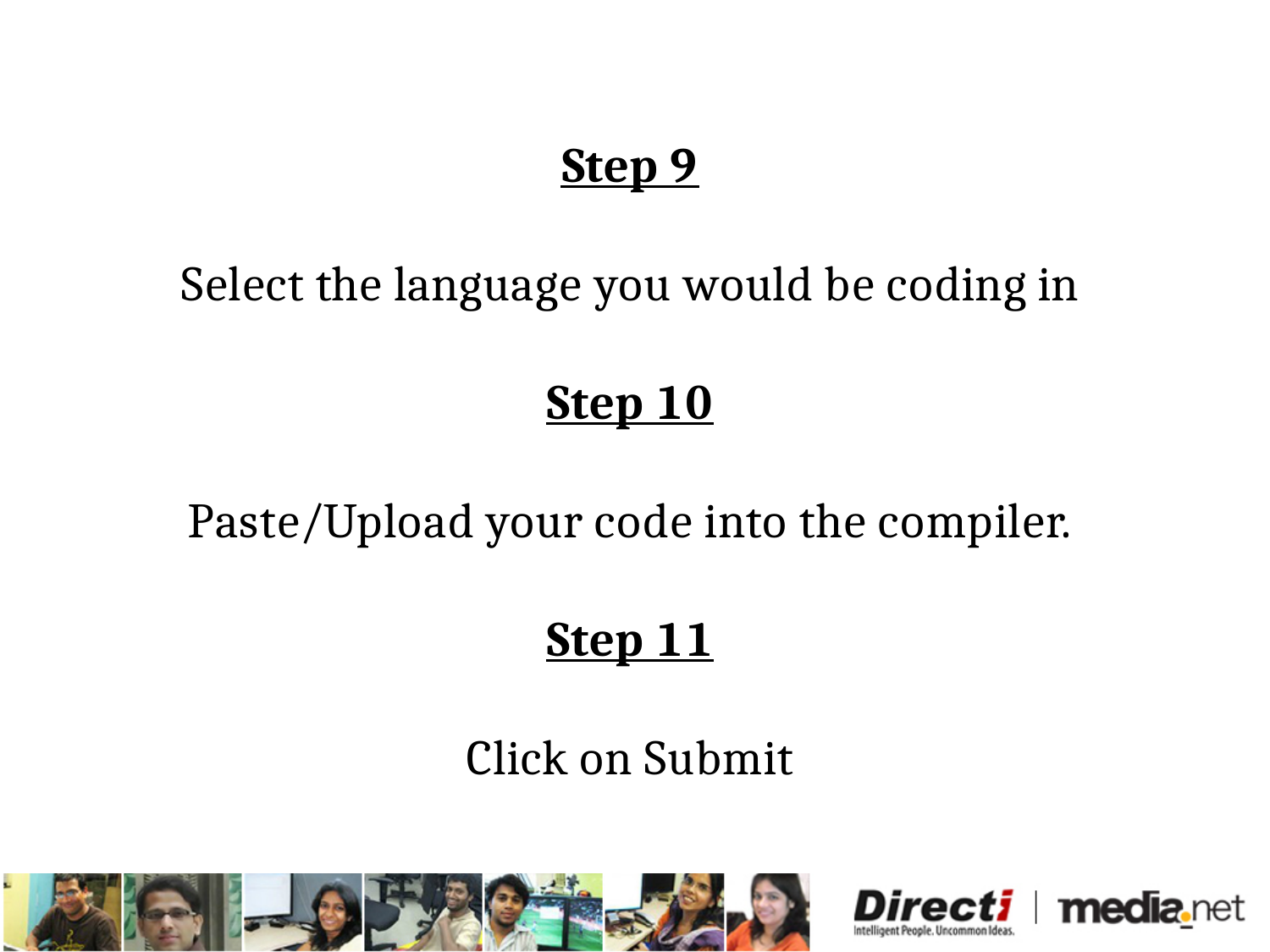

Step 9

Select the language you would be coding in

Step 10

Paste/Upload your code into the compiler.

Step 11

Click on Submit